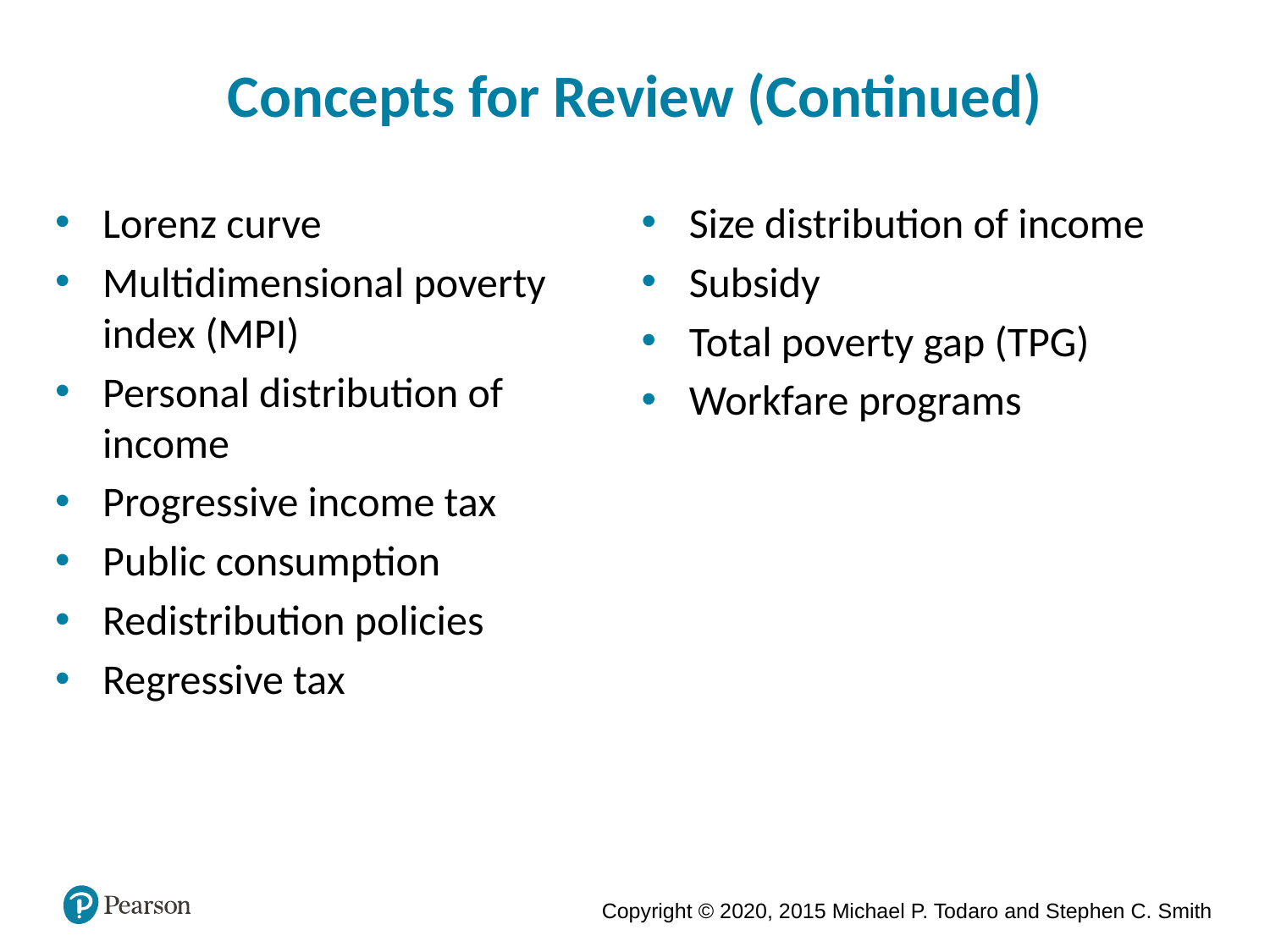

Concepts for Review (Continued)
Lorenz curve
Multidimensional poverty index (MPI)
Personal distribution of income
Progressive income tax
Public consumption
Redistribution policies
Regressive tax

Size distribution of income
Subsidy
Total poverty gap (TPG)
Workfare programs